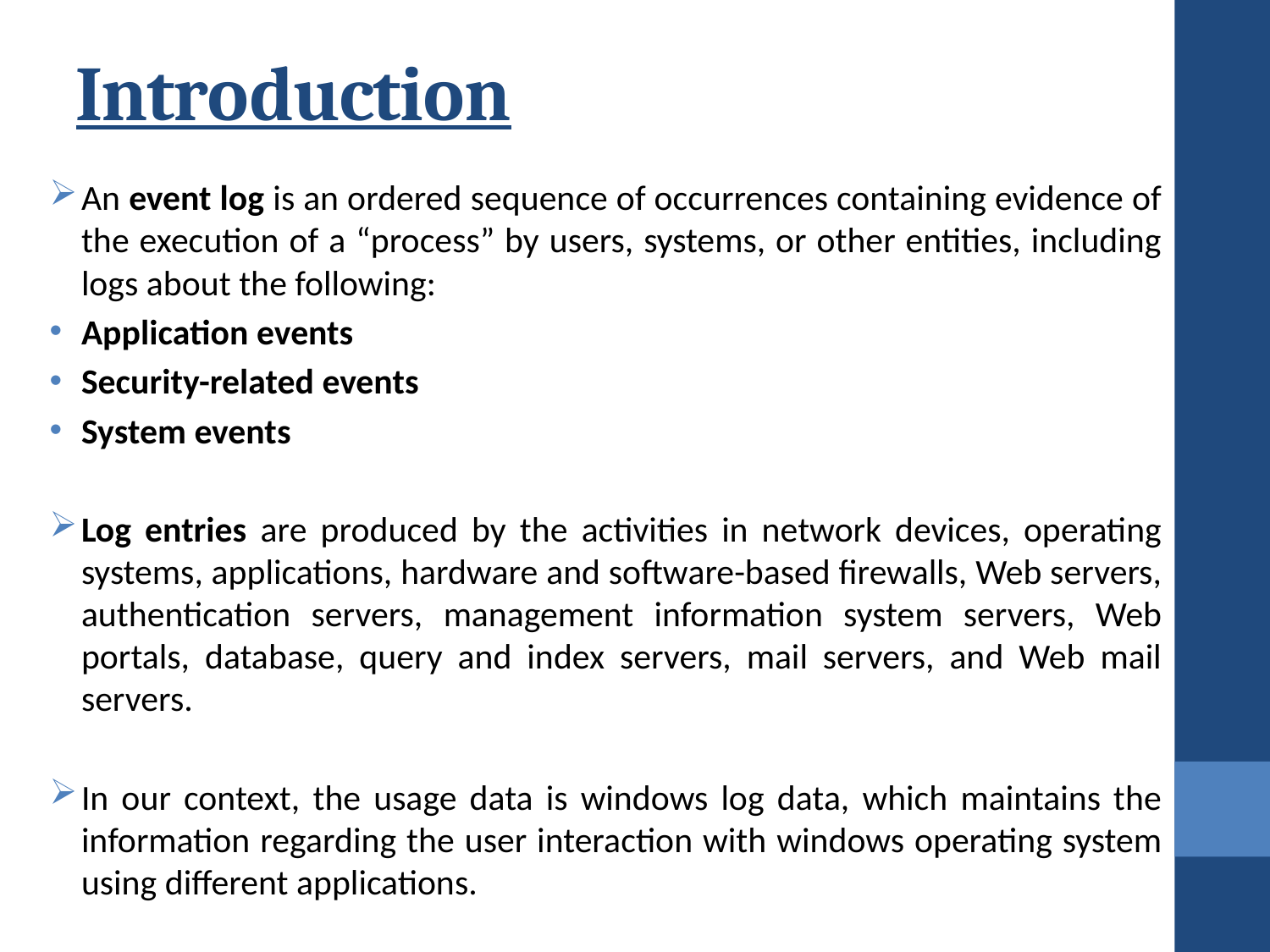

Introduction
An event log is an ordered sequence of occurrences containing evidence of the execution of a “process” by users, systems, or other entities, including logs about the following:
Application events
Security-related events
System events

Log entries are produced by the activities in network devices, operating systems, applications, hardware and software-based firewalls, Web servers, authentication servers, management information system servers, Web portals, database, query and index servers, mail servers, and Web mail servers.

In our context, the usage data is windows log data, which maintains the information regarding the user interaction with windows operating system using different applications.